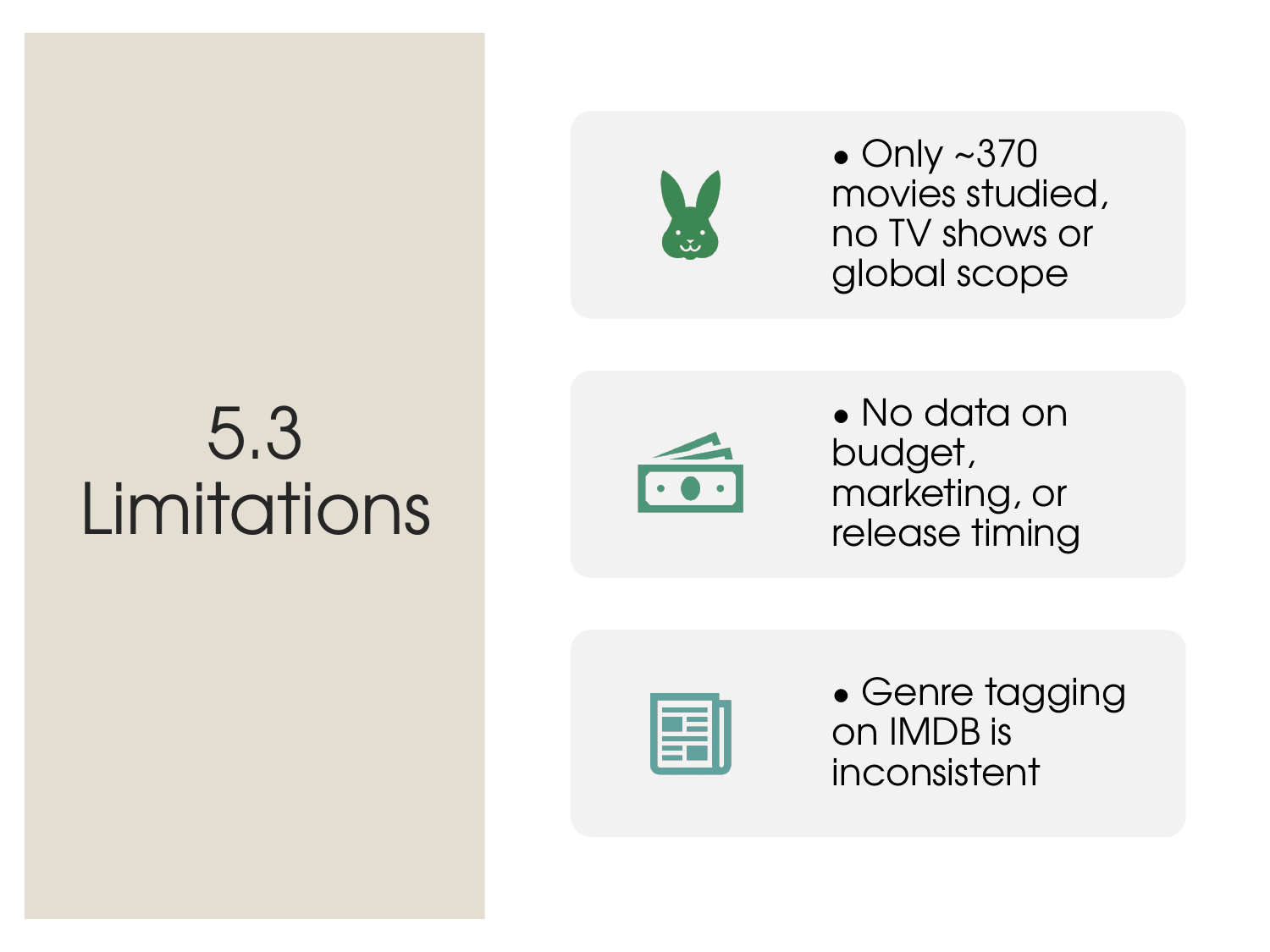

# 5.3 Limitations
• Only ~370 movies studied, no TV shows or global scope
• No data on budget, marketing, or release timing
• Genre tagging on IMDB is inconsistent